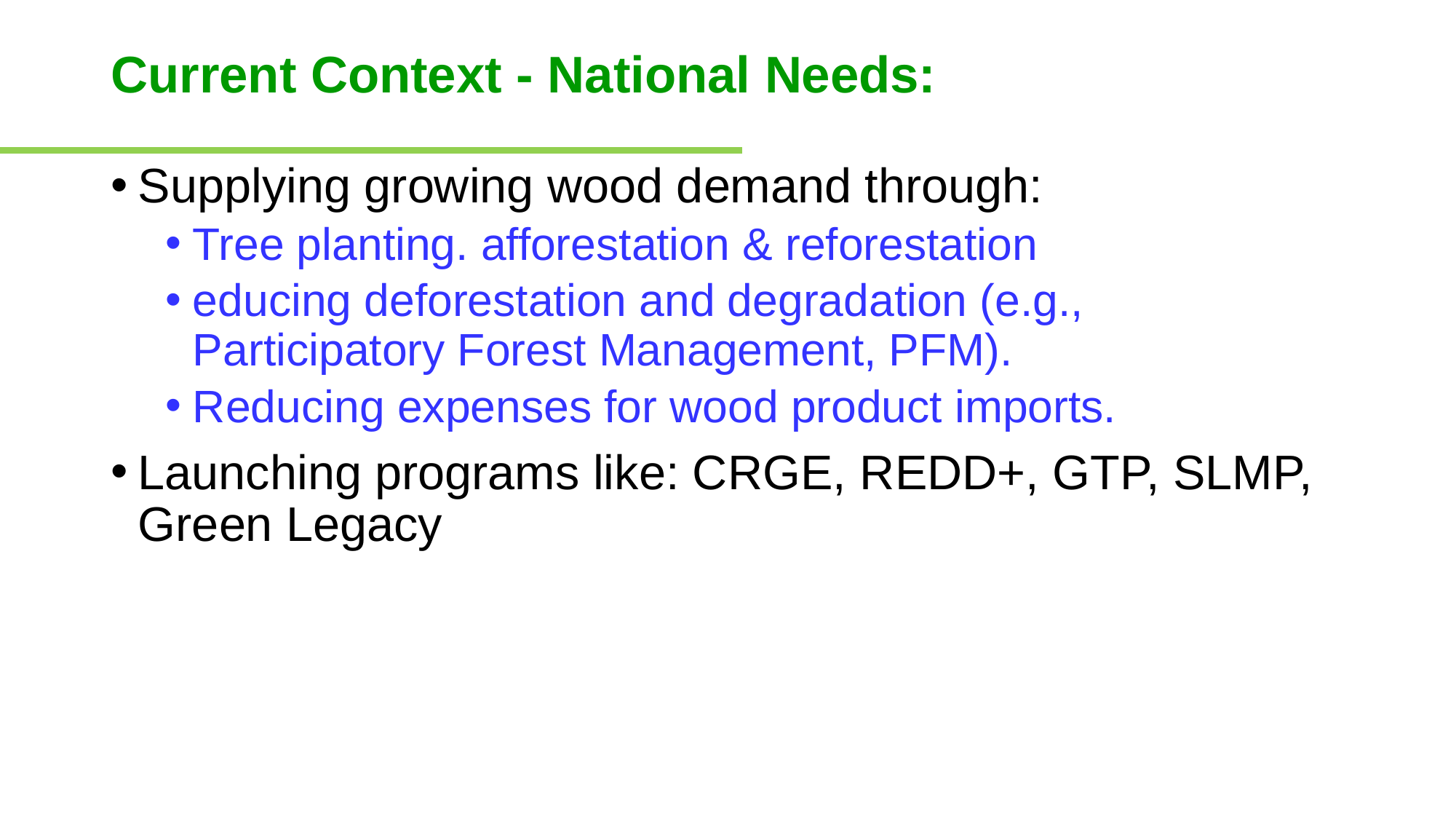

# Current Context - National Needs:
Supplying growing wood demand through:
Tree planting. afforestation & reforestation
educing deforestation and degradation (e.g., Participatory Forest Management, PFM).
Reducing expenses for wood product imports.
Launching programs like: CRGE, REDD+, GTP, SLMP, Green Legacy